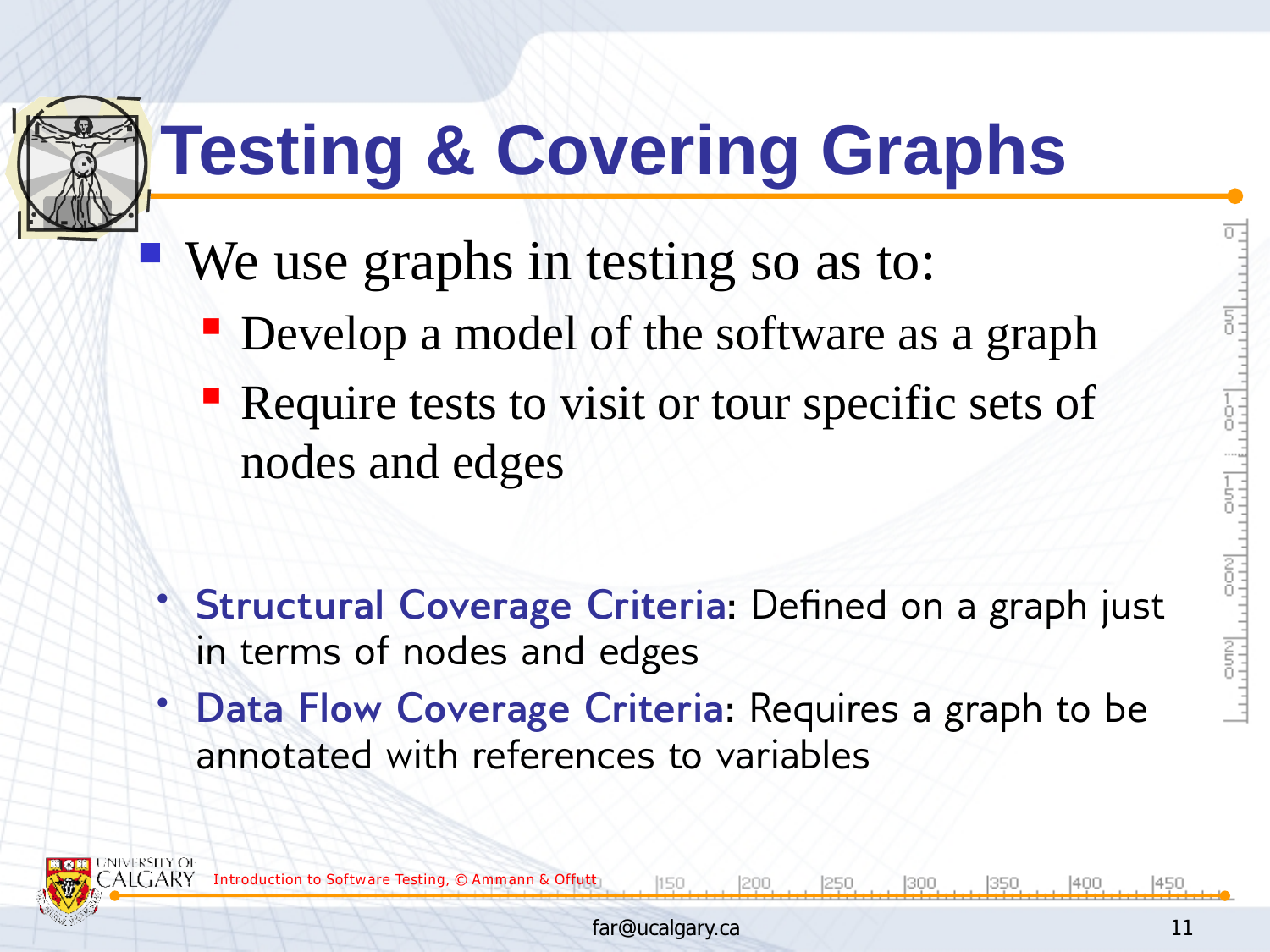

# Testing & Covering Graphs
We use graphs in testing so as to:
Develop a model of the software as a graph
Require tests to visit or tour specific sets of nodes and edges

Structural Coverage Criteria: Defined on a graph just in terms of nodes and edges
Data Flow Coverage Criteria: Requires a graph to be annotated with references to variables
Introduction to Software Testing, © Ammann & Offutt
far@ucalgary.ca
11